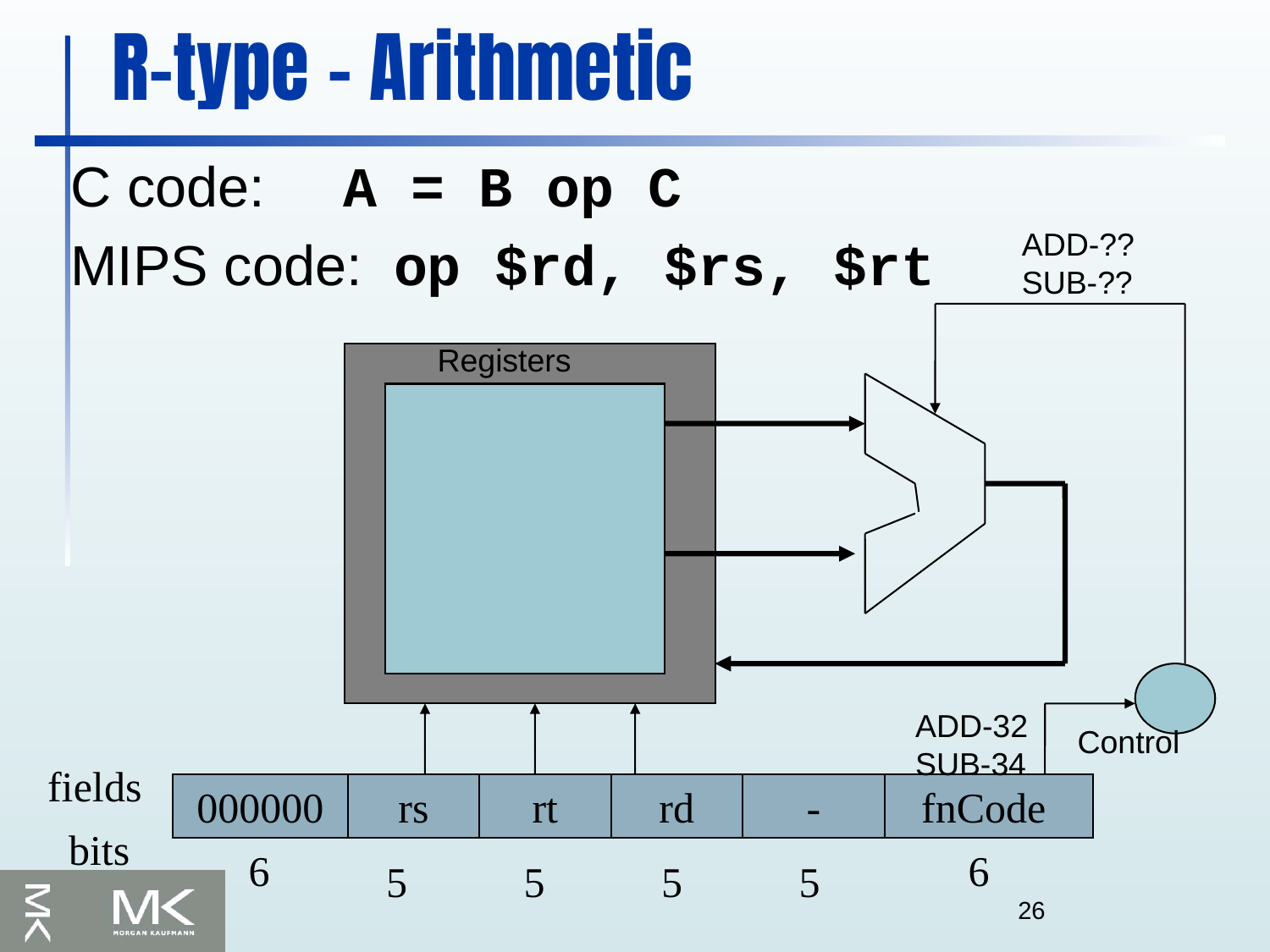

R-type - Arithmetic
C code:     A = B op C
MIPS code:  op $rd, $rs, $rt
ADD-??
SUB-??

Registers

ADD-32
SUB-34

Control
fields
000000
rs
rt
rd
-
fnCode
bits
6
6
5
5
5
5

26
3/11/2023